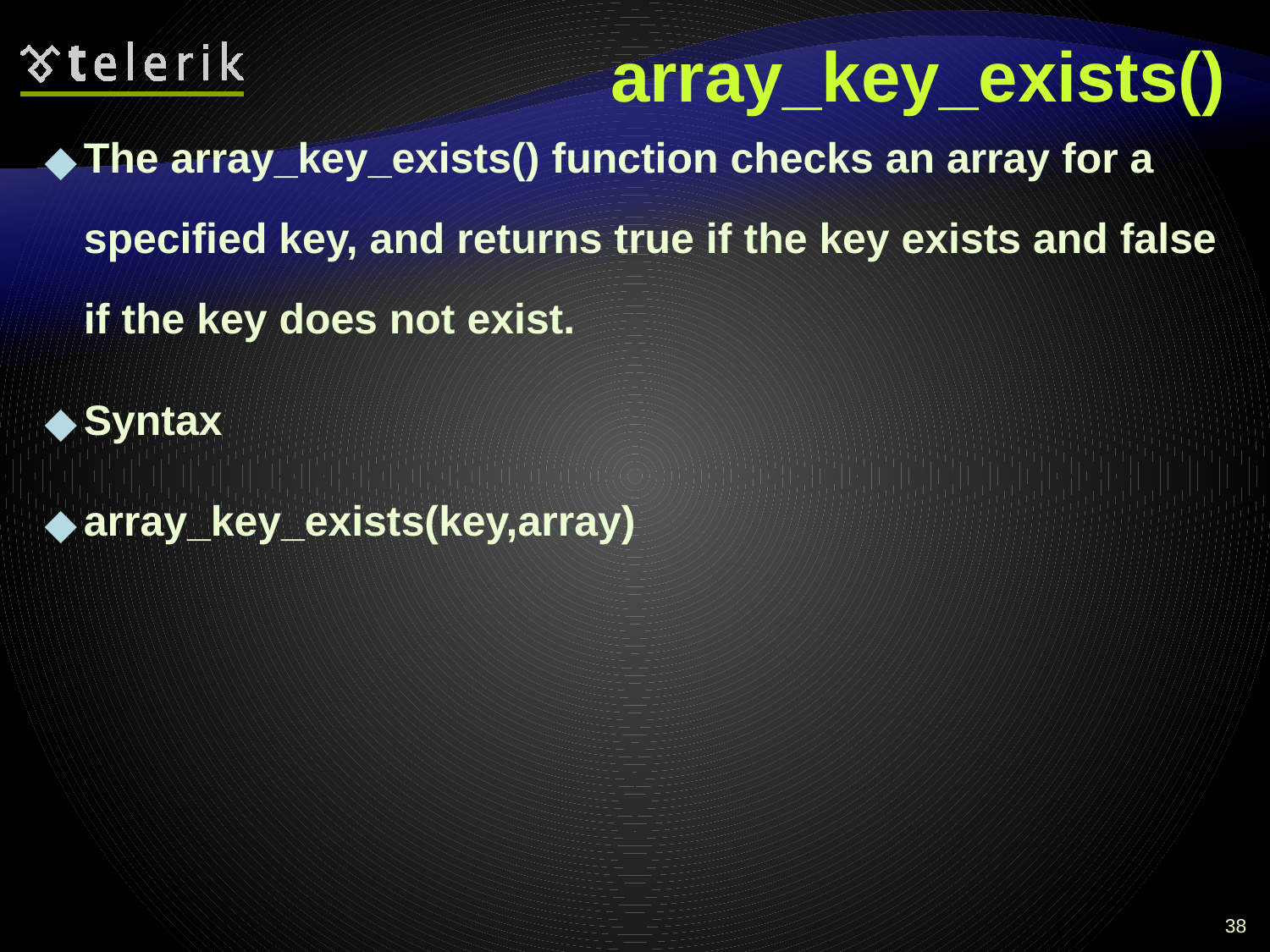

# array_key_exists()
The array_key_exists() function checks an array for a specified key, and returns true if the key exists and false if the key does not exist.
Syntax
array_key_exists(key,array)
38